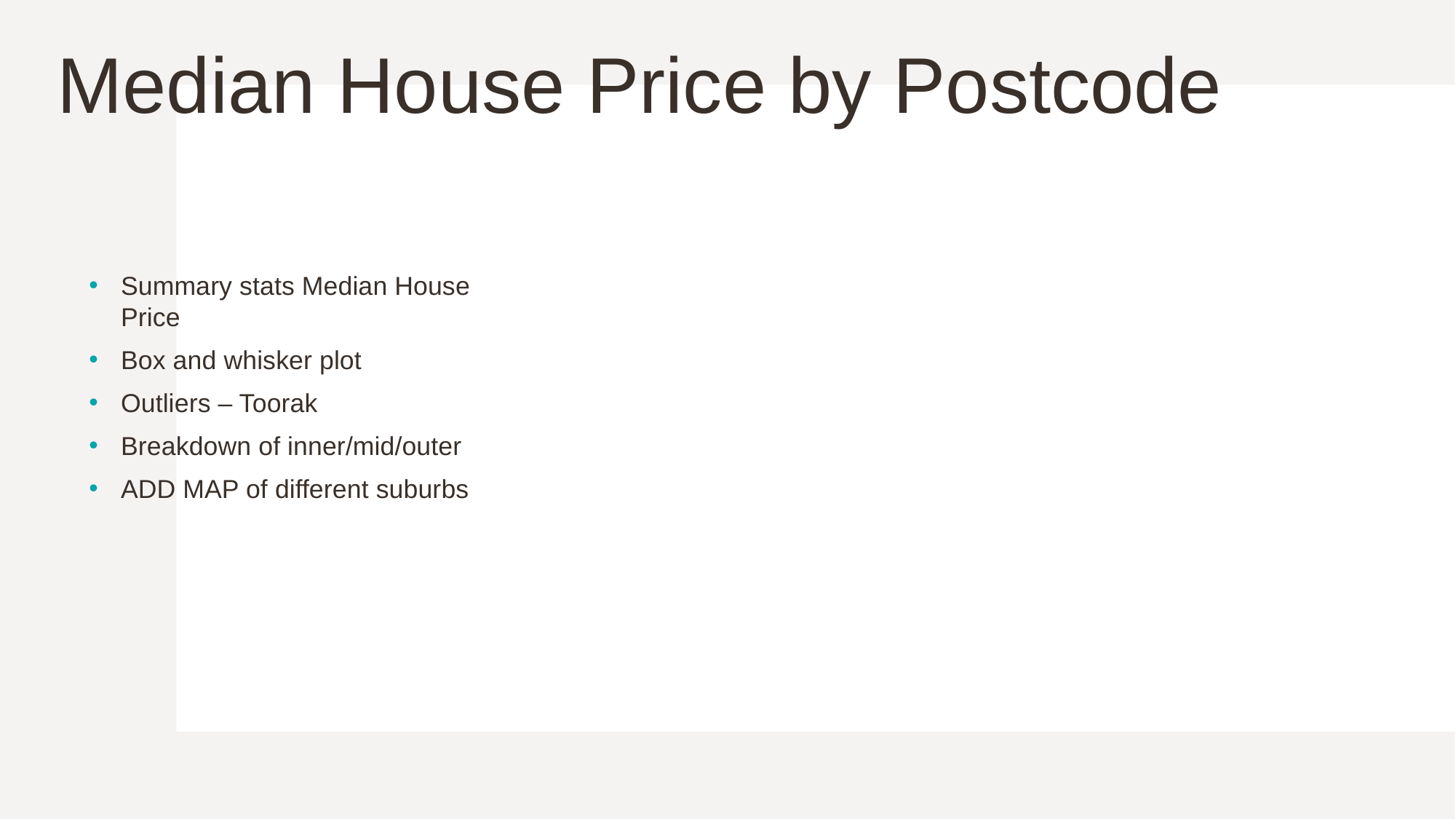

# Median House Price by Postcode
Summary stats Median House Price
Box and whisker plot
Outliers – Toorak
Breakdown of inner/mid/outer
ADD MAP of different suburbs